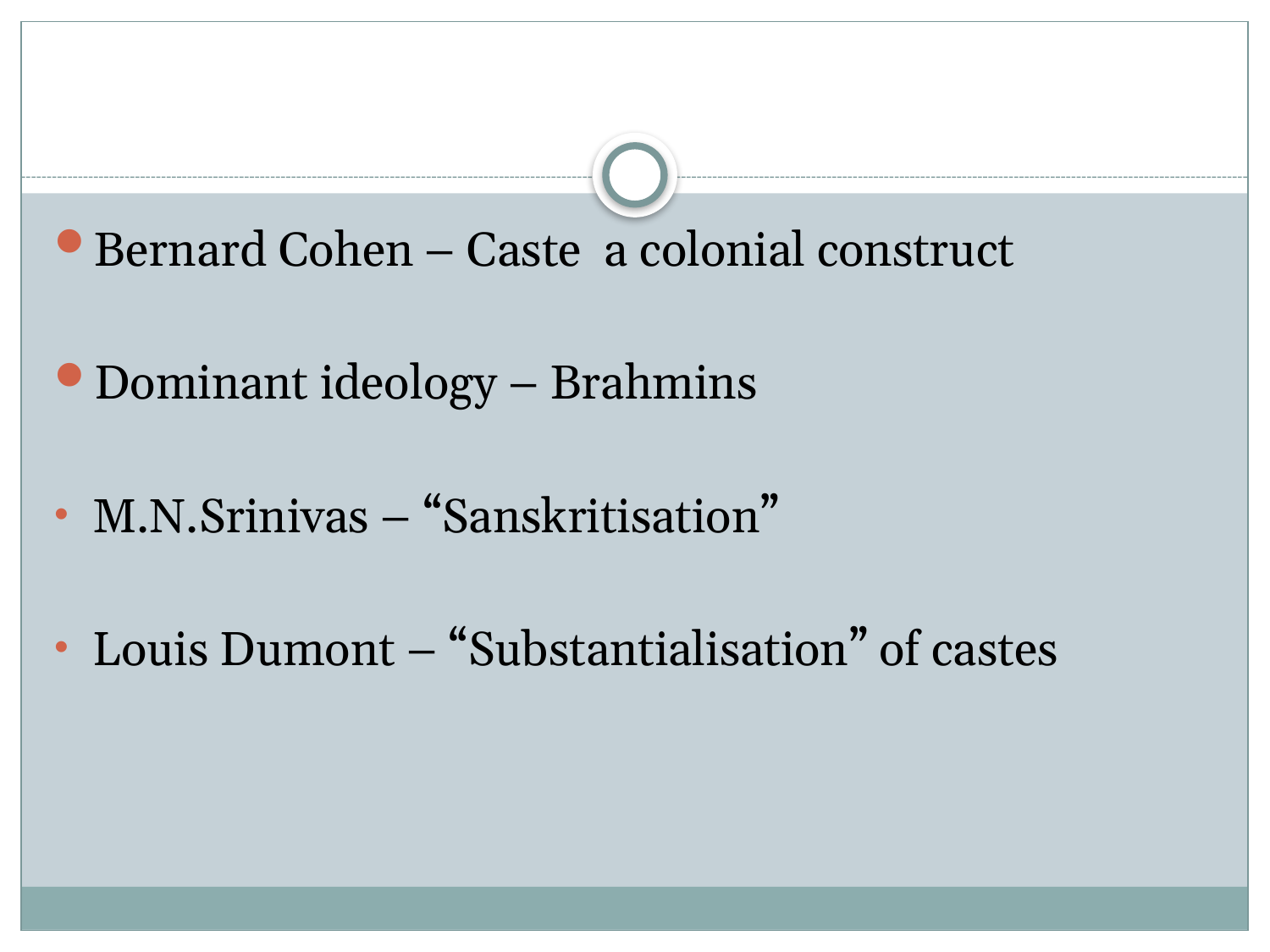

#
Bernard Cohen – Caste  a colonial construct

Dominant ideology – Brahmins

M.N.Srinivas – “Sanskritisation”

Louis Dumont – “Substantialisation” of castes